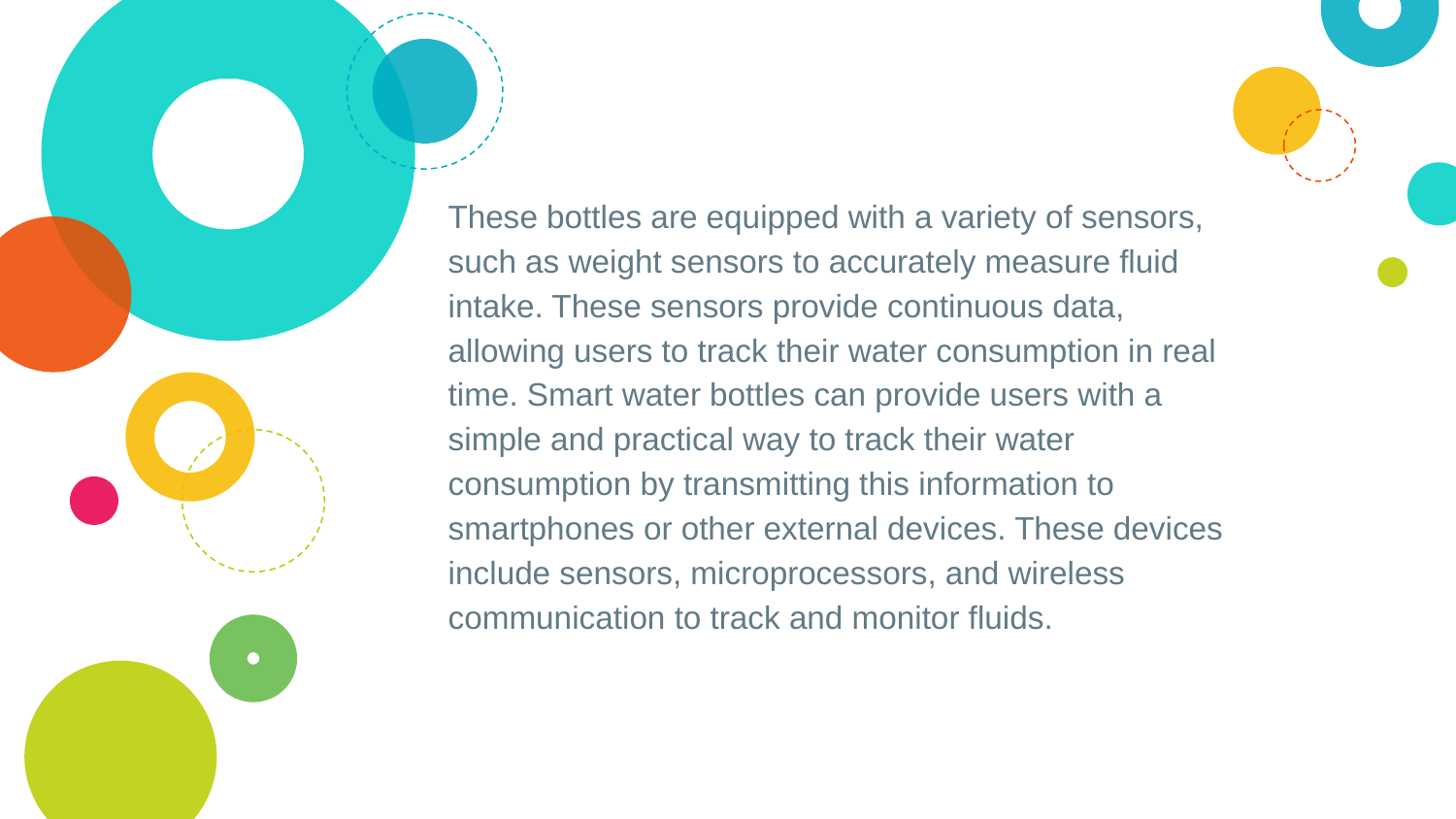

These bottles are equipped with a variety of sensors, such as weight sensors to accurately measure fluid intake. These sensors provide continuous data, allowing users to track their water consumption in real time. Smart water bottles can provide users with a simple and practical way to track their water consumption by transmitting this information to smartphones or other external devices. These devices include sensors, microprocessors, and wireless communication to track and monitor fluids.